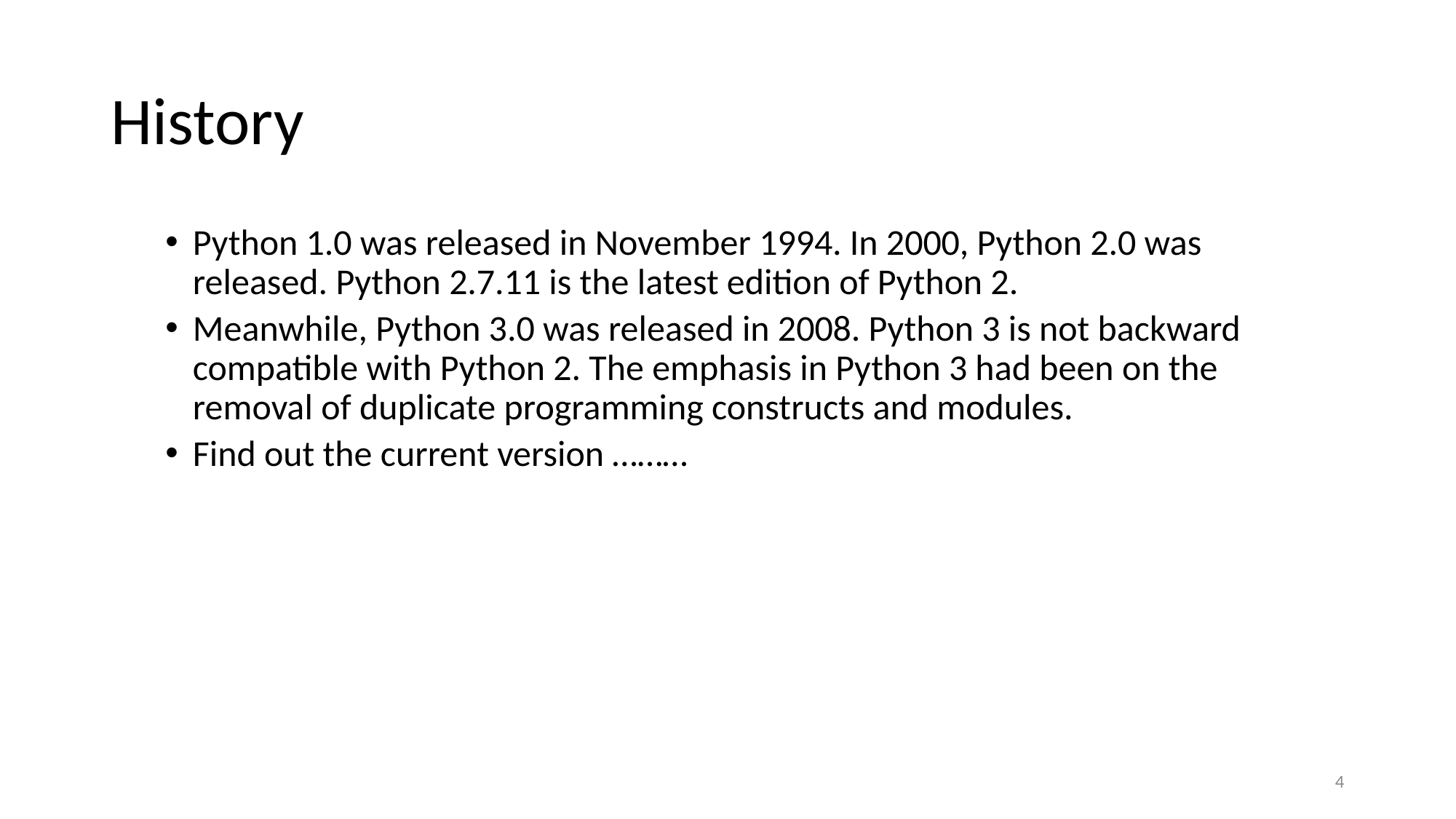

# History
Python 1.0 was released in November 1994. In 2000, Python 2.0 was released. Python 2.7.11 is the latest edition of Python 2.
Meanwhile, Python 3.0 was released in 2008. Python 3 is not backward compatible with Python 2. The emphasis in Python 3 had been on the removal of duplicate programming constructs and modules.
Find out the current version ………
4